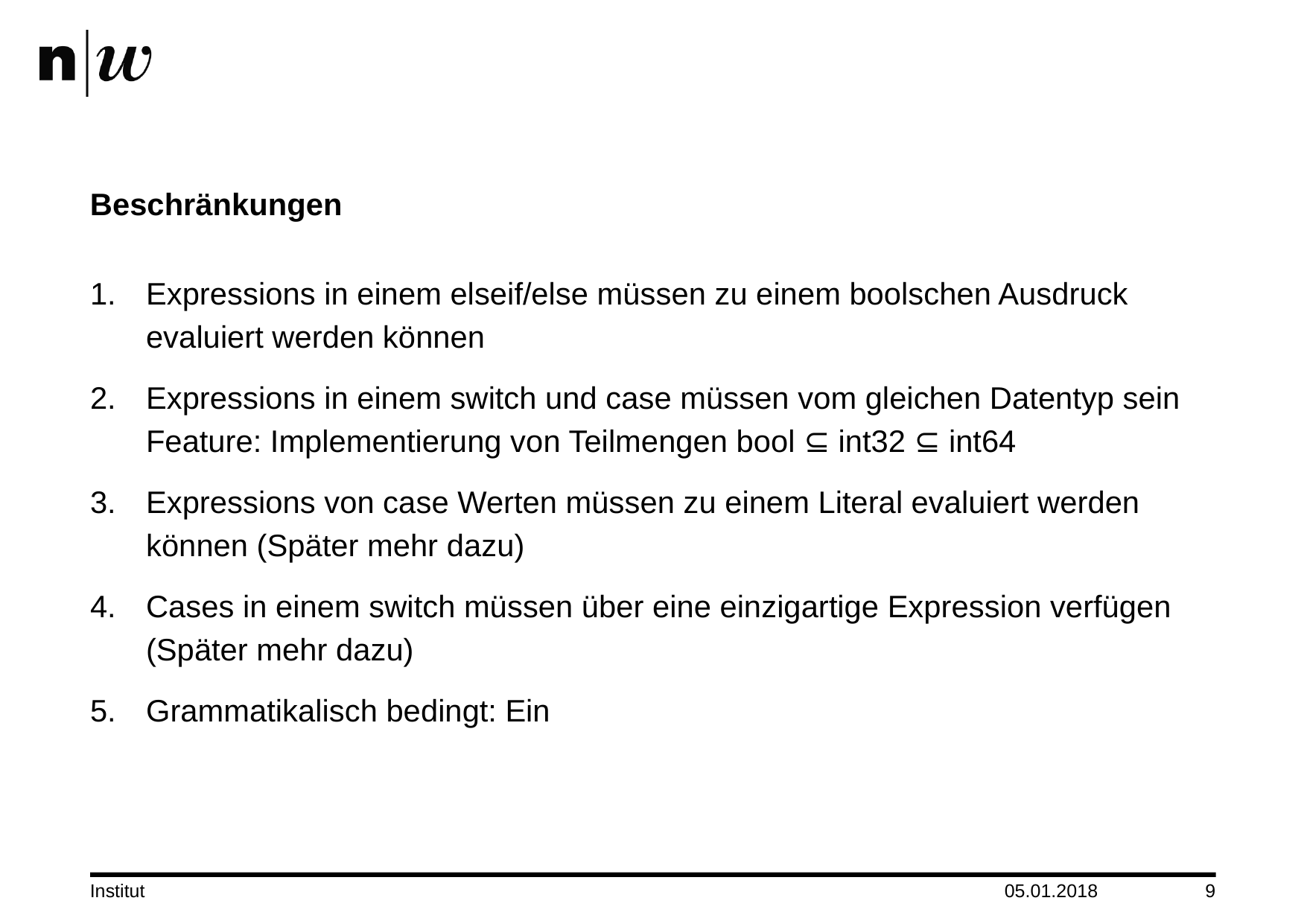

# Beschränkungen
Expressions in einem elseif/else müssen zu einem boolschen Ausdruck evaluiert werden können
Expressions in einem switch und case müssen vom gleichen Datentyp sein
Feature: Implementierung von Teilmengen bool ⊆ int32 ⊆ int64
Expressions von case Werten müssen zu einem Literal evaluiert werden können (Später mehr dazu)
Cases in einem switch müssen über eine einzigartige Expression verfügen (Später mehr dazu)
Grammatikalisch bedingt: Ein
Institut
05.01.2018
9